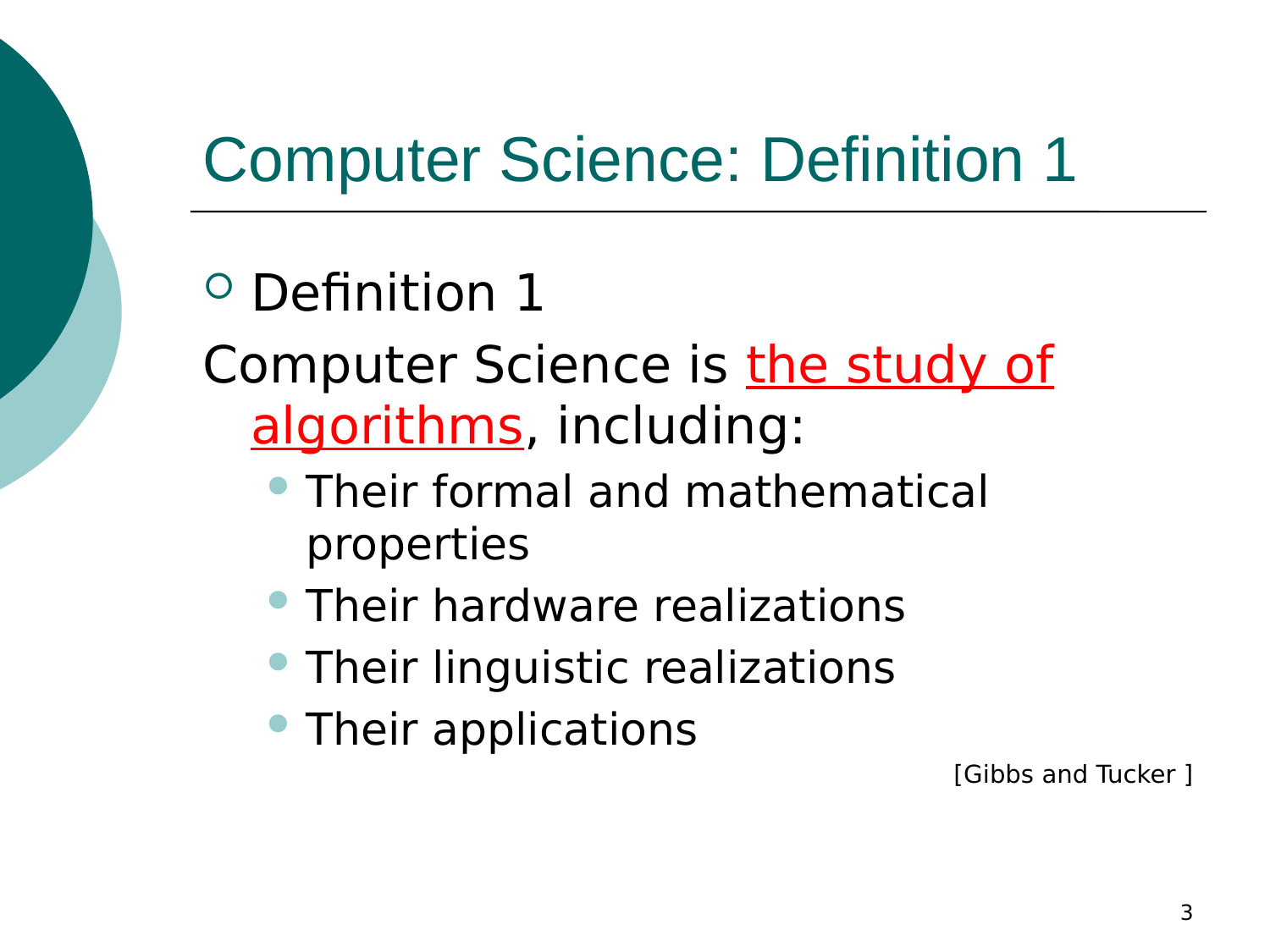

# Computer Science: Definition 1
Definition 1
Computer Science is the study of algorithms, including:
Their formal and mathematical properties
Their hardware realizations
Their linguistic realizations
Their applications
[Gibbs and Tucker ]
3